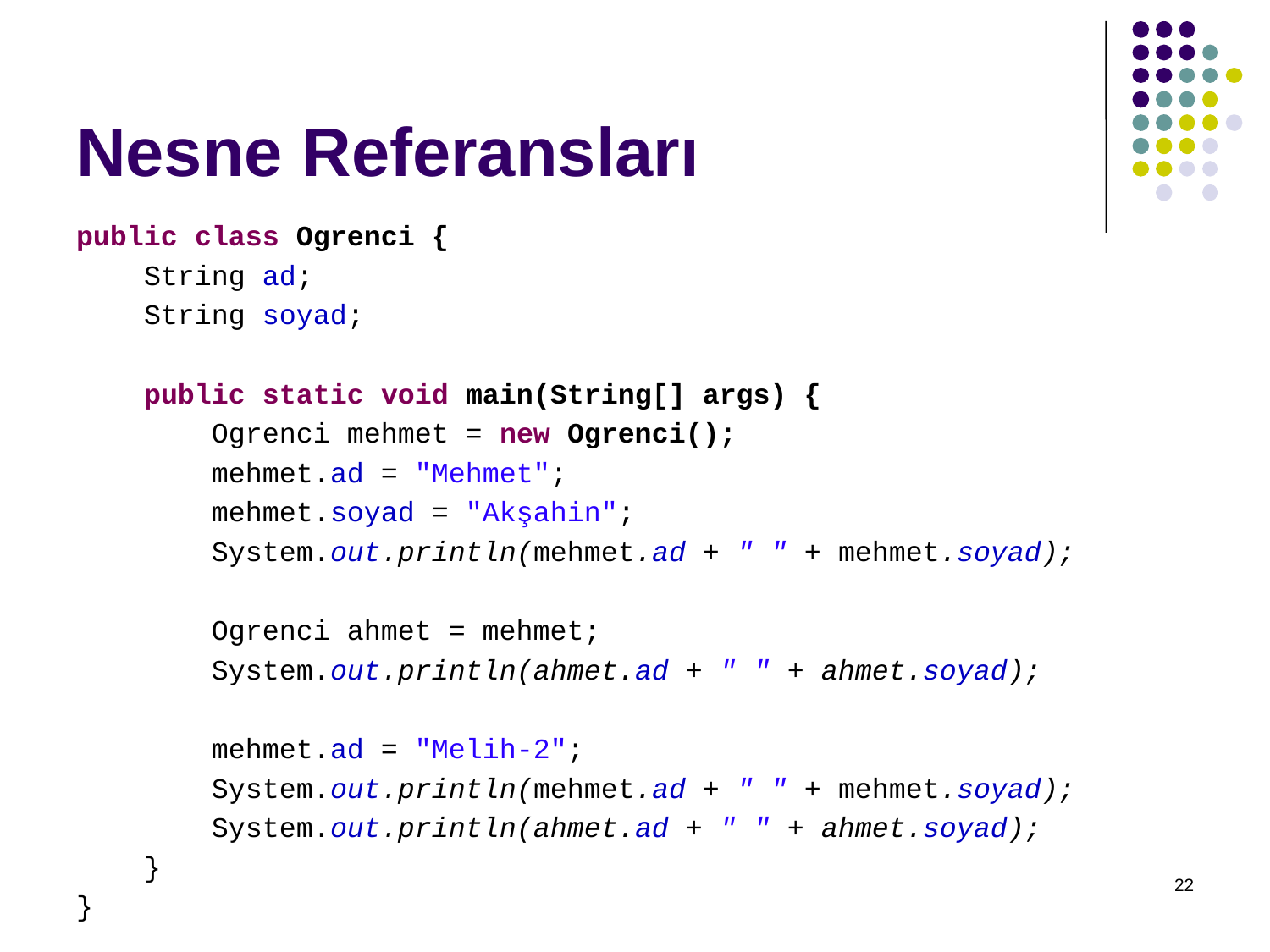

# Nesne Referansları
public class Ogrenci {
    String ad;
    String soyad;

    public static void main(String[] args) {
        Ogrenci mehmet = new Ogrenci();
        mehmet.ad = "Mehmet";
        mehmet.soyad = "Akşahin";
        System.out.println(mehmet.ad + " " + mehmet.soyad);

        Ogrenci ahmet = mehmet;
        System.out.println(ahmet.ad + " " + ahmet.soyad);

        mehmet.ad = "Melih-2";
        System.out.println(mehmet.ad + " " + mehmet.soyad);
        System.out.println(ahmet.ad + " " + ahmet.soyad);
    }
}

22